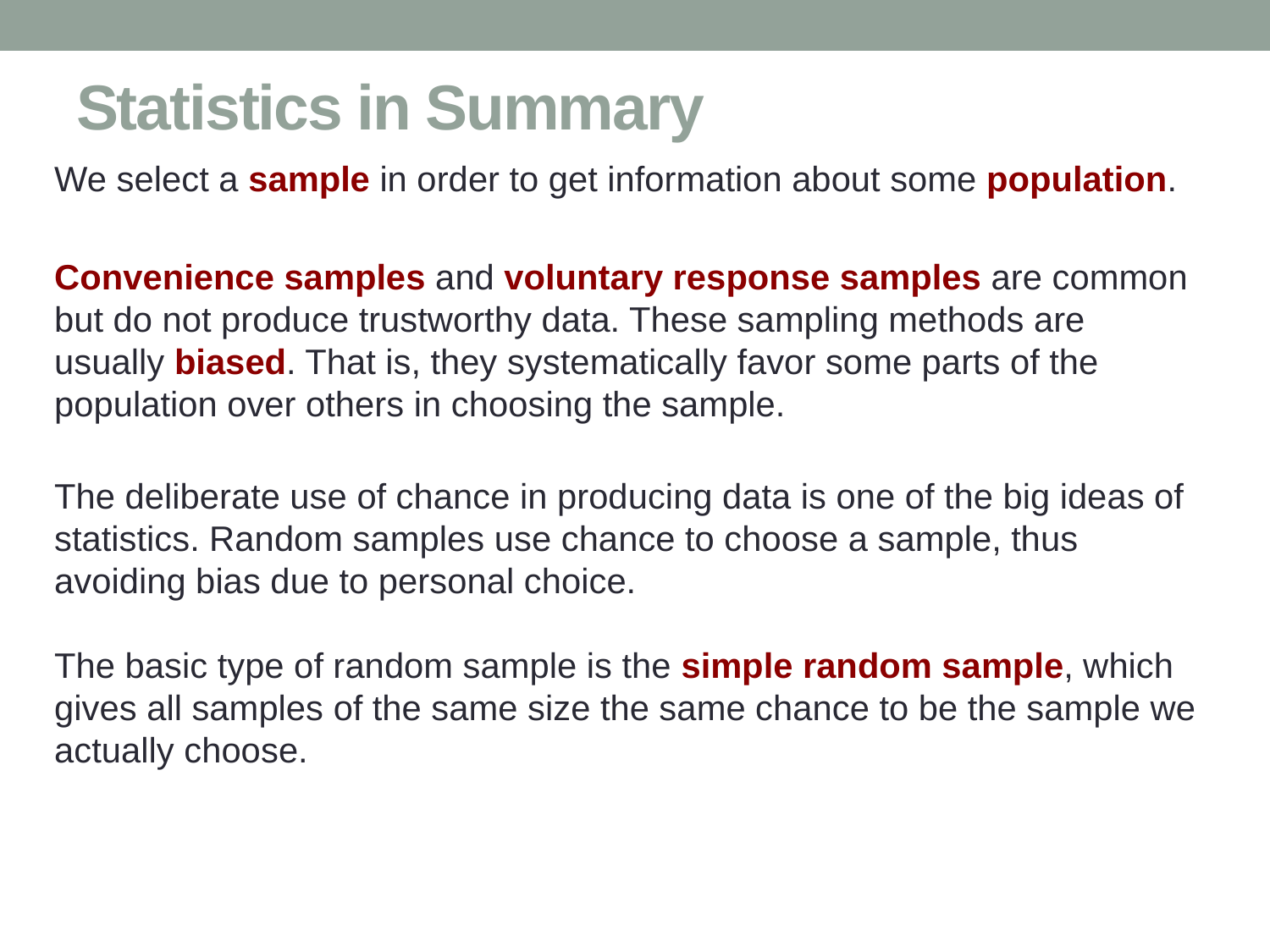

# Statistics in Summary
We select a sample in order to get information about some population.

Convenience samples and voluntary response samples are common but do not produce trustworthy data. These sampling methods are usually biased. That is, they systematically favor some parts of the population over others in choosing the sample.

The deliberate use of chance in producing data is one of the big ideas of statistics. Random samples use chance to choose a sample, thus avoiding bias due to personal choice.

The basic type of random sample is the simple random sample, which gives all samples of the same size the same chance to be the sample we actually choose.